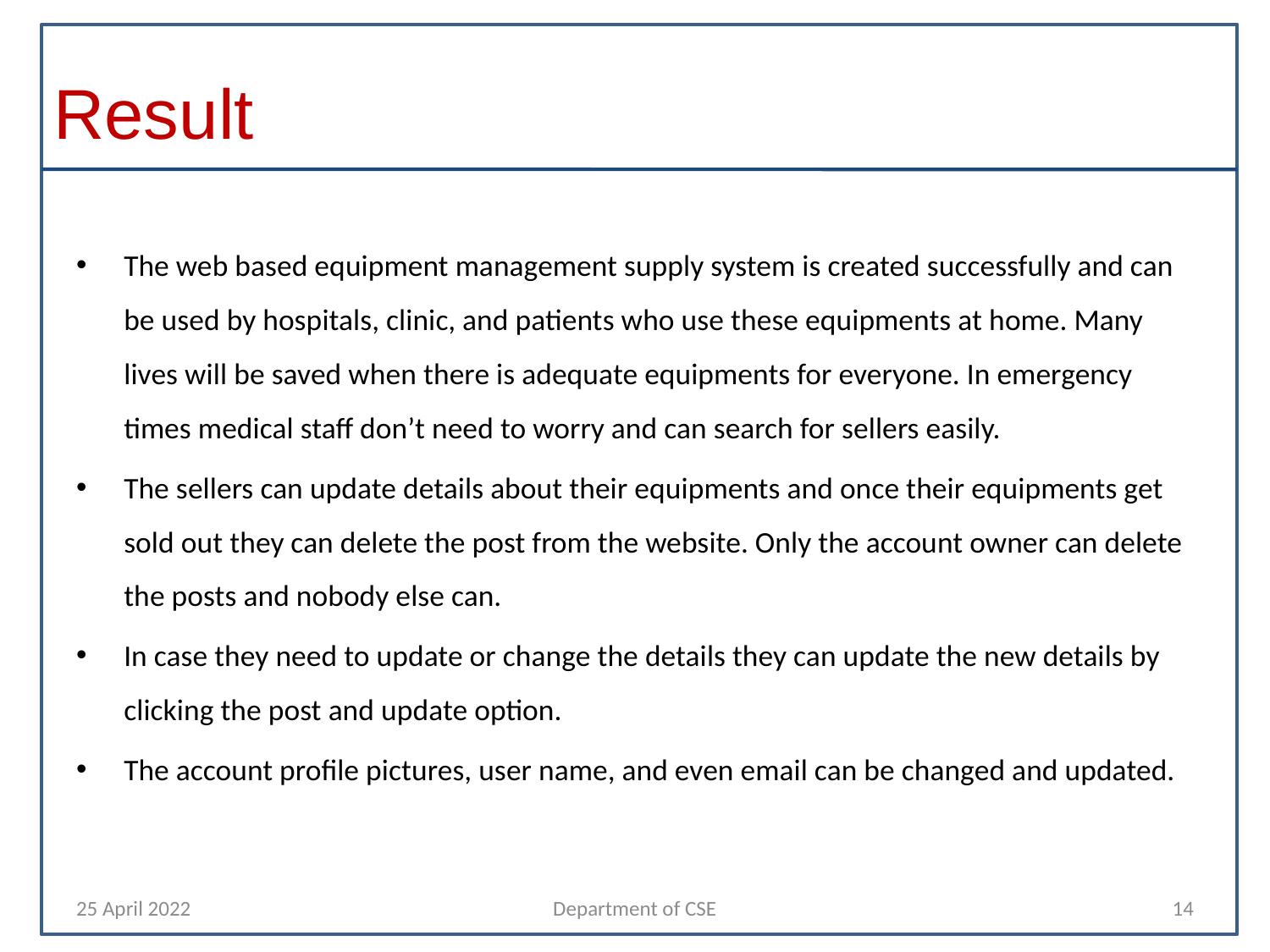

# Result
The web based equipment management supply system is created successfully and can be used by hospitals, clinic, and patients who use these equipments at home. Many lives will be saved when there is adequate equipments for everyone. In emergency times medical staff don’t need to worry and can search for sellers easily.
The sellers can update details about their equipments and once their equipments get sold out they can delete the post from the website. Only the account owner can delete the posts and nobody else can.
In case they need to update or change the details they can update the new details by clicking the post and update option.
The account profile pictures, user name, and even email can be changed and updated.
25 April 2022
Department of CSE
14